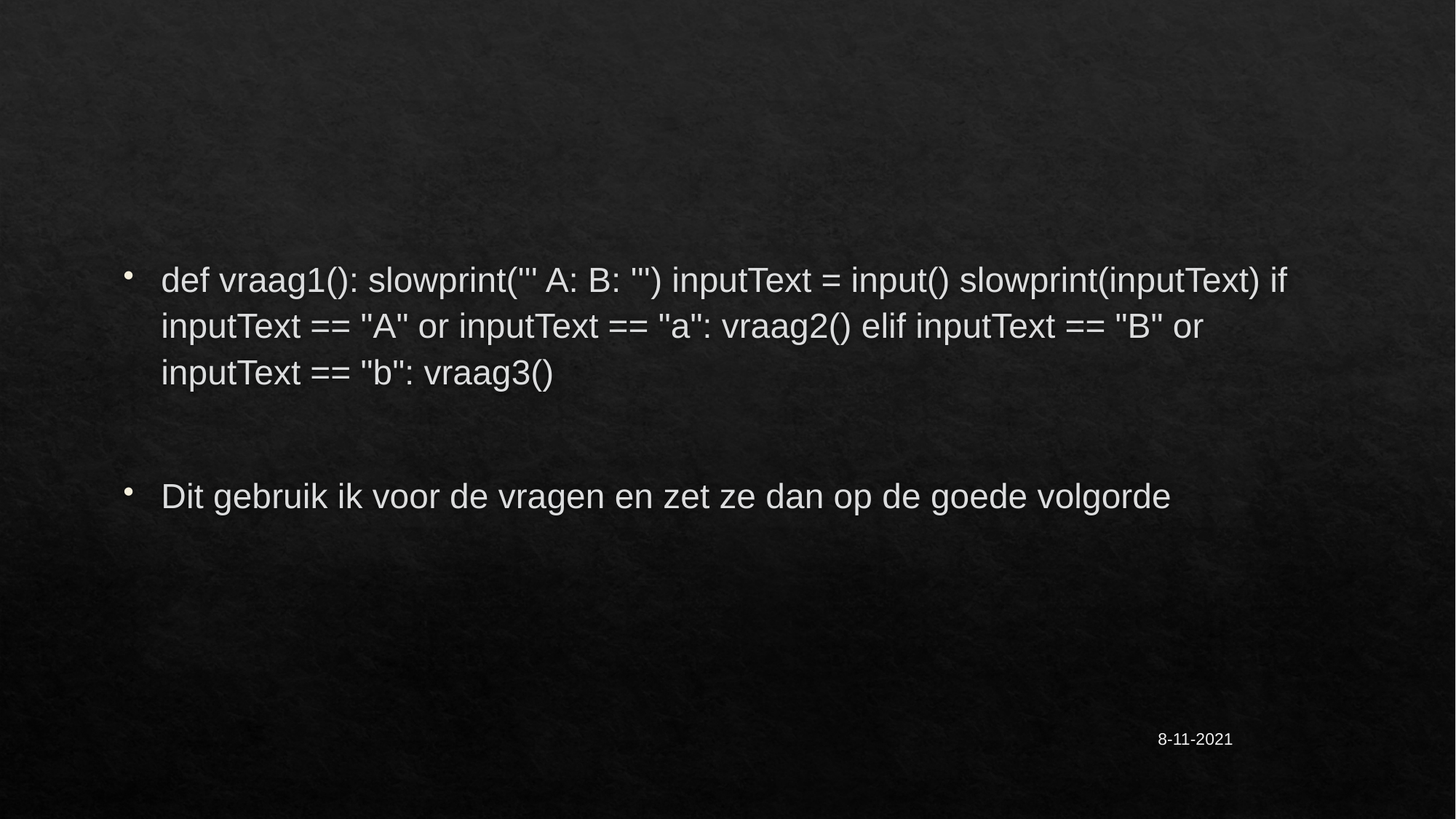

#
def vraag1(): slowprint(''' A: B: ''') inputText = input() slowprint(inputText) if inputText == "A" or inputText == "a": vraag2() elif inputText == "B" or inputText == "b": vraag3()

Dit gebruik ik voor de vragen en zet ze dan op de goede volgorde
8-11-2021